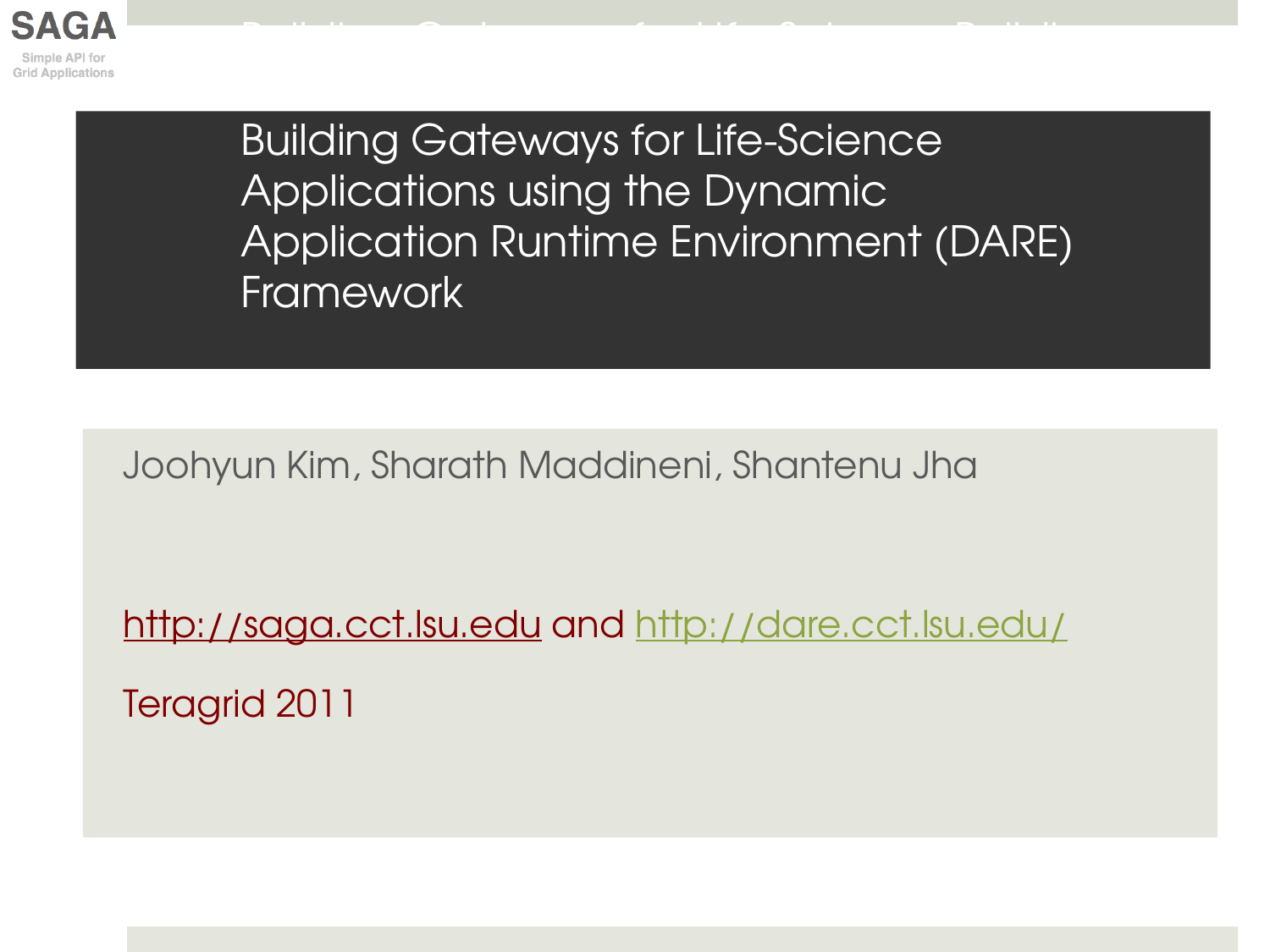

# Building Gateways for Life-Science Buildin Building Gateways for Life-Science Applications using the Dynamic Application Runtime Environment (DARE) Framework
Joohyun Kim, Sharath Maddineni, Shantenu Jha

http://saga.cct.lsu.edu and http://dare.cct.lsu.edu/
Teragrid 2011